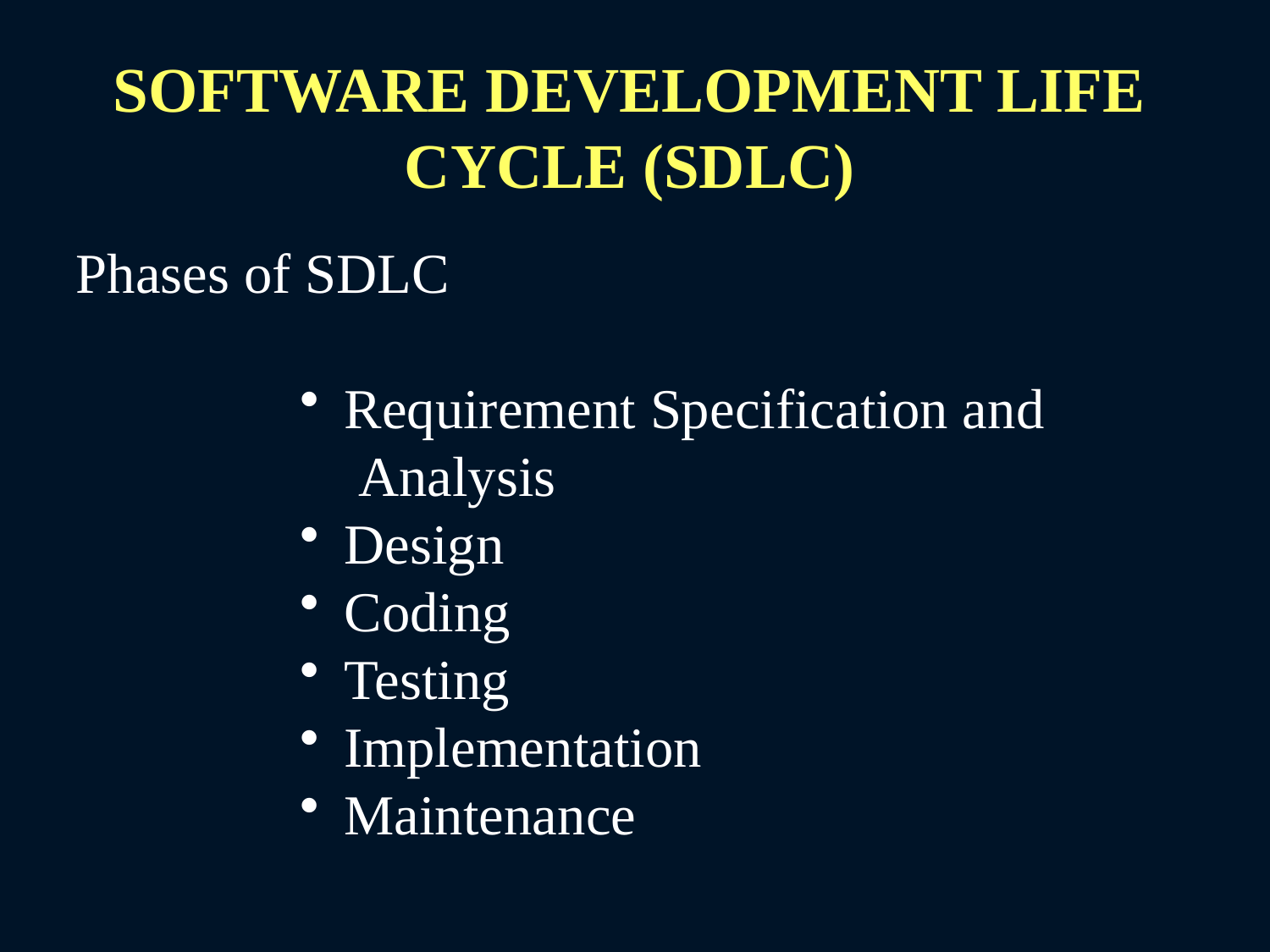

SOFTWARE DEVELOPMENT LIFE CYCLE (SDLC)
Phases of SDLC

 Requirement Specification and
  Analysis
 Design
 Coding
 Testing
 Implementation
 Maintenance